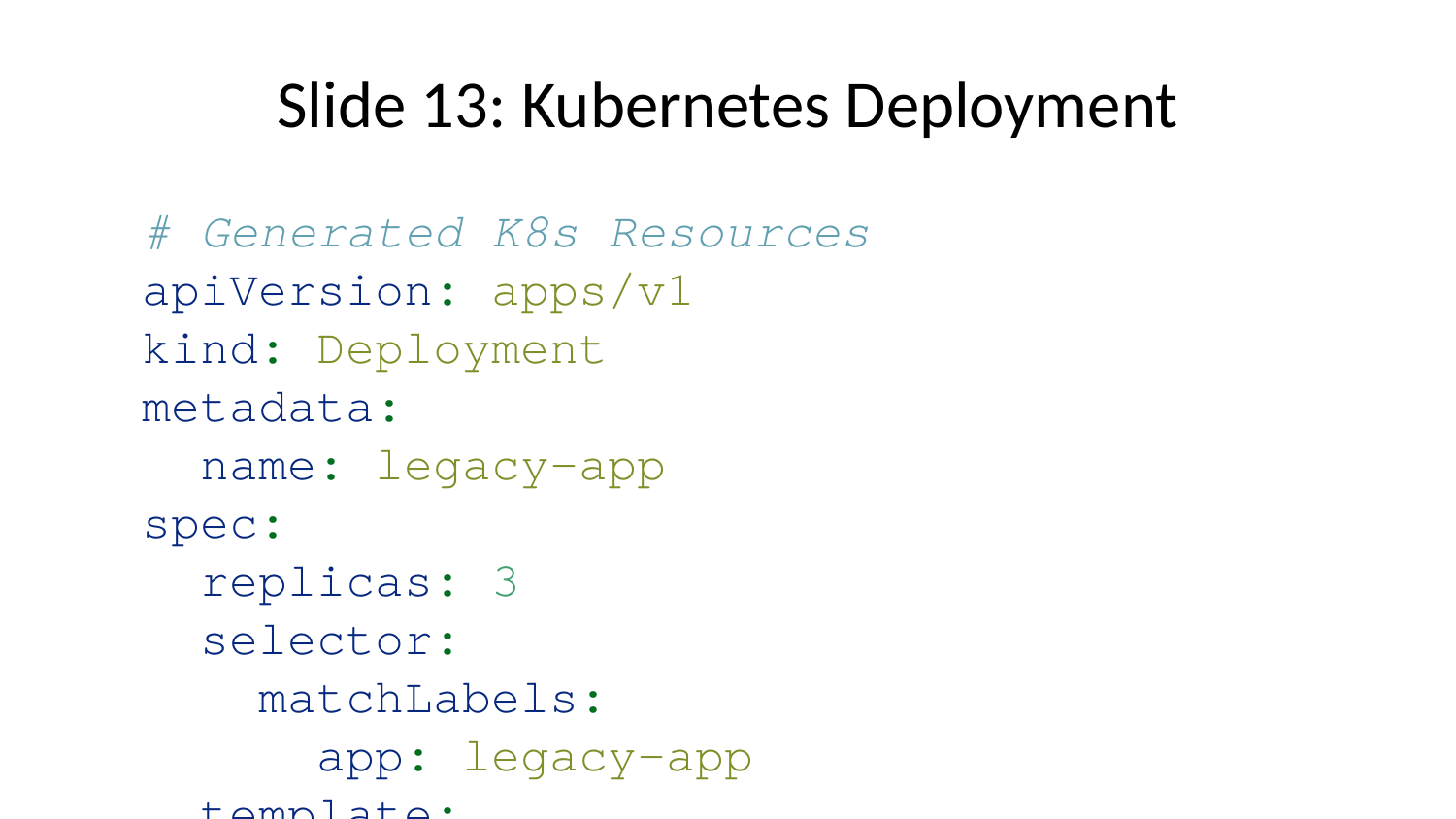

# Slide 13: Kubernetes Deployment
# Generated K8s Resources apiVersion: apps/v1 kind: Deployment metadata: name: legacy-app spec: replicas: 3 selector: matchLabels: app: legacy-app template: spec: containers: - name: app image: legacy-app:1.0 ports: - containerPort: 8080 resources: requests: memory: "256Mi" cpu: "250m"
Auto-generated from analysis